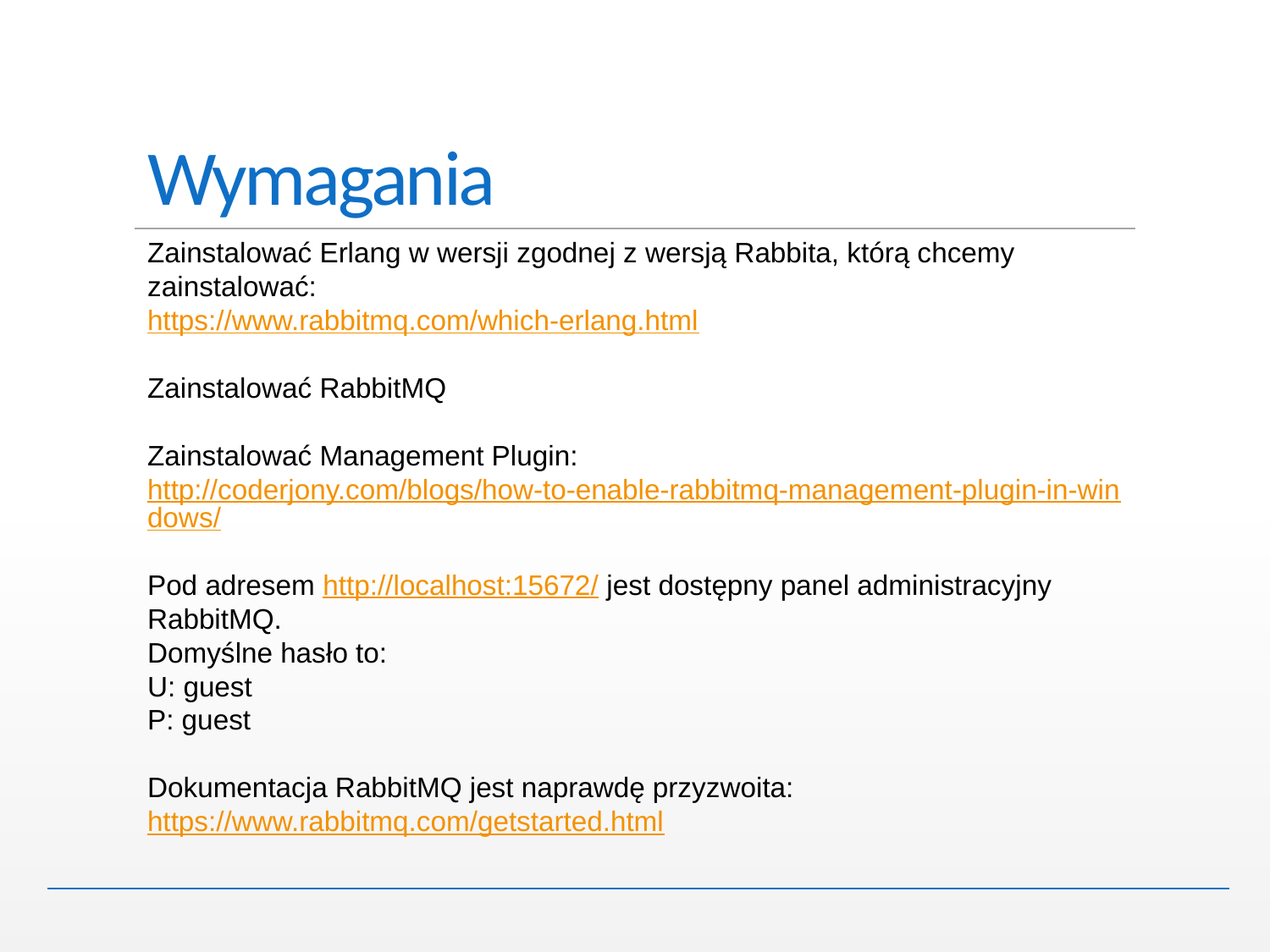

# Wymagania
Zainstalować Erlang w wersji zgodnej z wersją Rabbita, którą chcemy zainstalować:
https://www.rabbitmq.com/which-erlang.html
Zainstalować RabbitMQ

Zainstalować Management Plugin:
http://coderjony.com/blogs/how-to-enable-rabbitmq-management-plugin-in-windows/

Pod adresem http://localhost:15672/ jest dostępny panel administracyjny RabbitMQ.
Domyślne hasło to:
U: guest
P: guest

Dokumentacja RabbitMQ jest naprawdę przyzwoita:
https://www.rabbitmq.com/getstarted.html